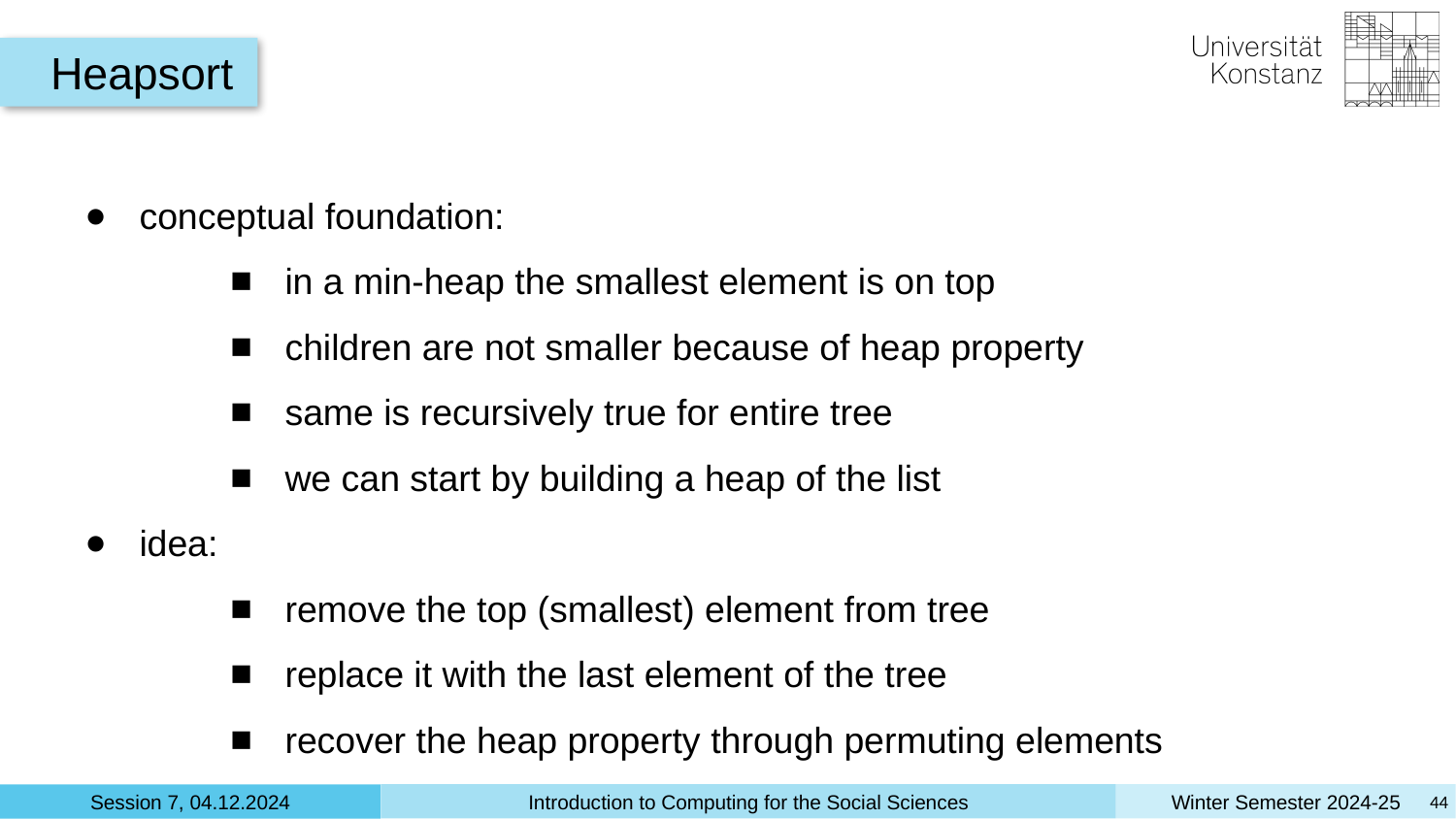

Heapsort
conceptual foundation:
in a min-heap the smallest element is on top
children are not smaller because of heap property
same is recursively true for entire tree
we can start by building a heap of the list
idea:
remove the top (smallest) element from tree
replace it with the last element of the tree
recover the heap property through permuting elements